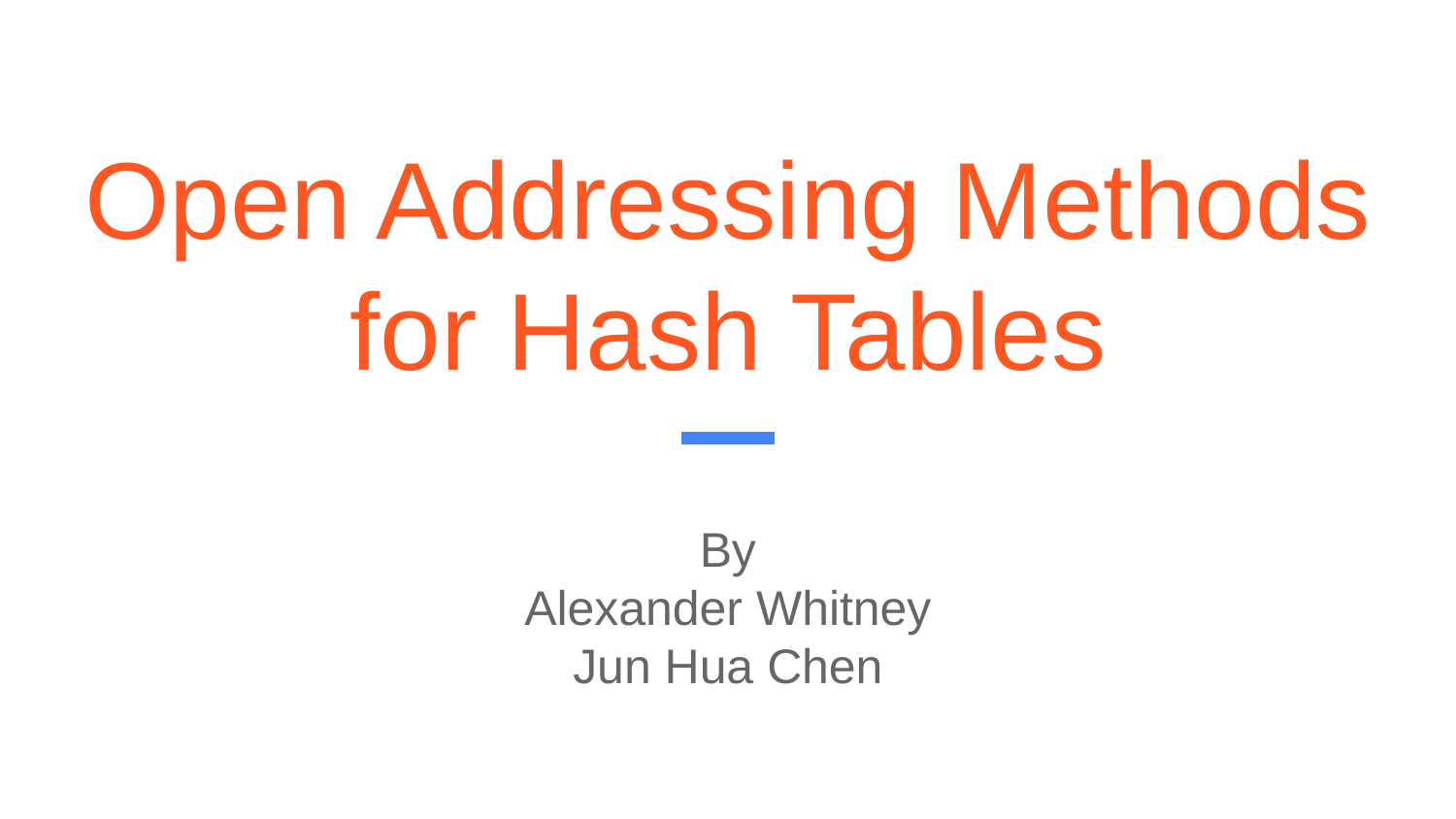

# Open Addressing Methods for Hash Tables
By
Alexander Whitney
Jun Hua Chen